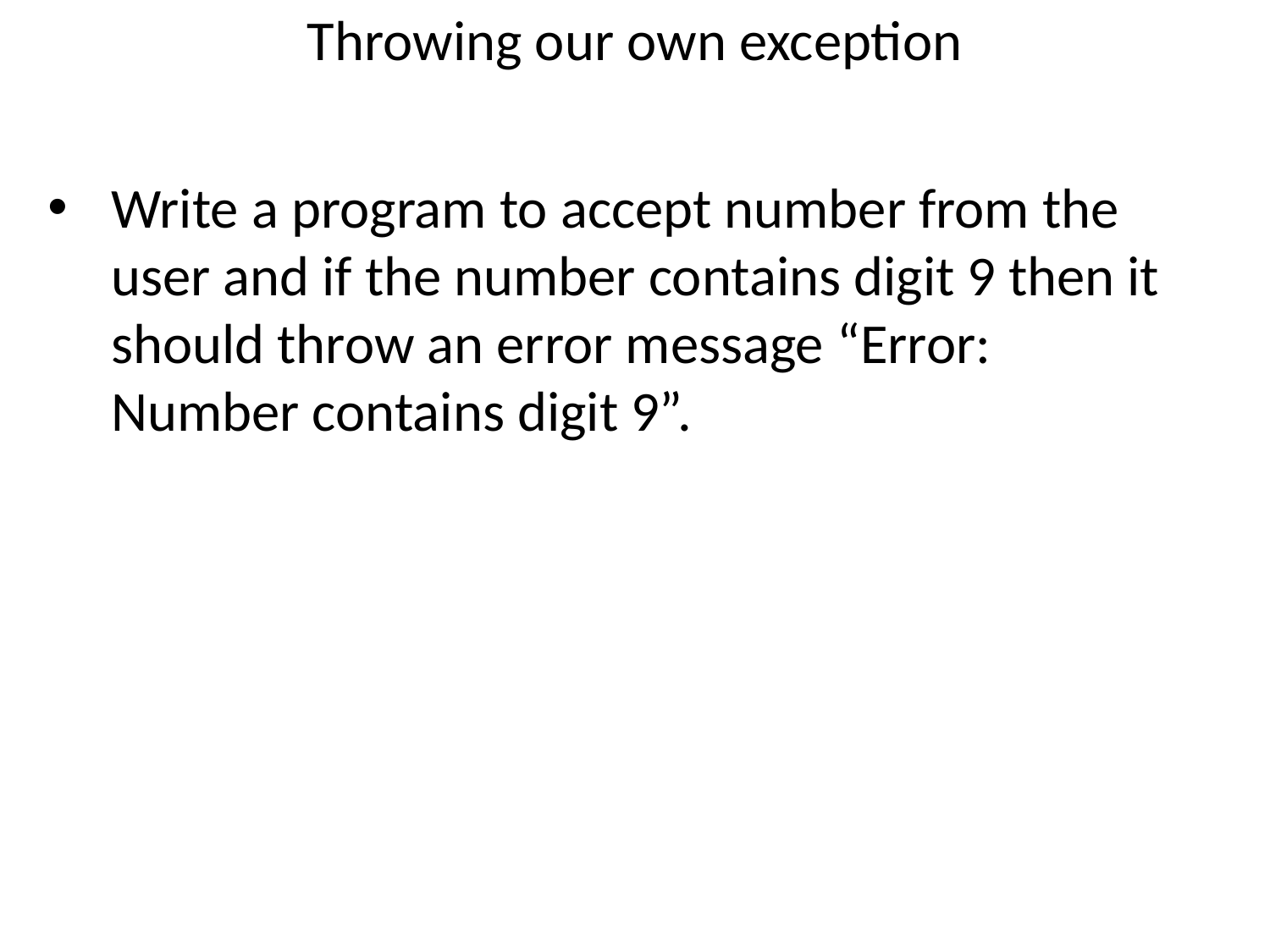

# Throwing our own exception

Write a program to accept number from the user and if the number contains digit 9 then it should throw an error message “Error: Number contains digit 9”.